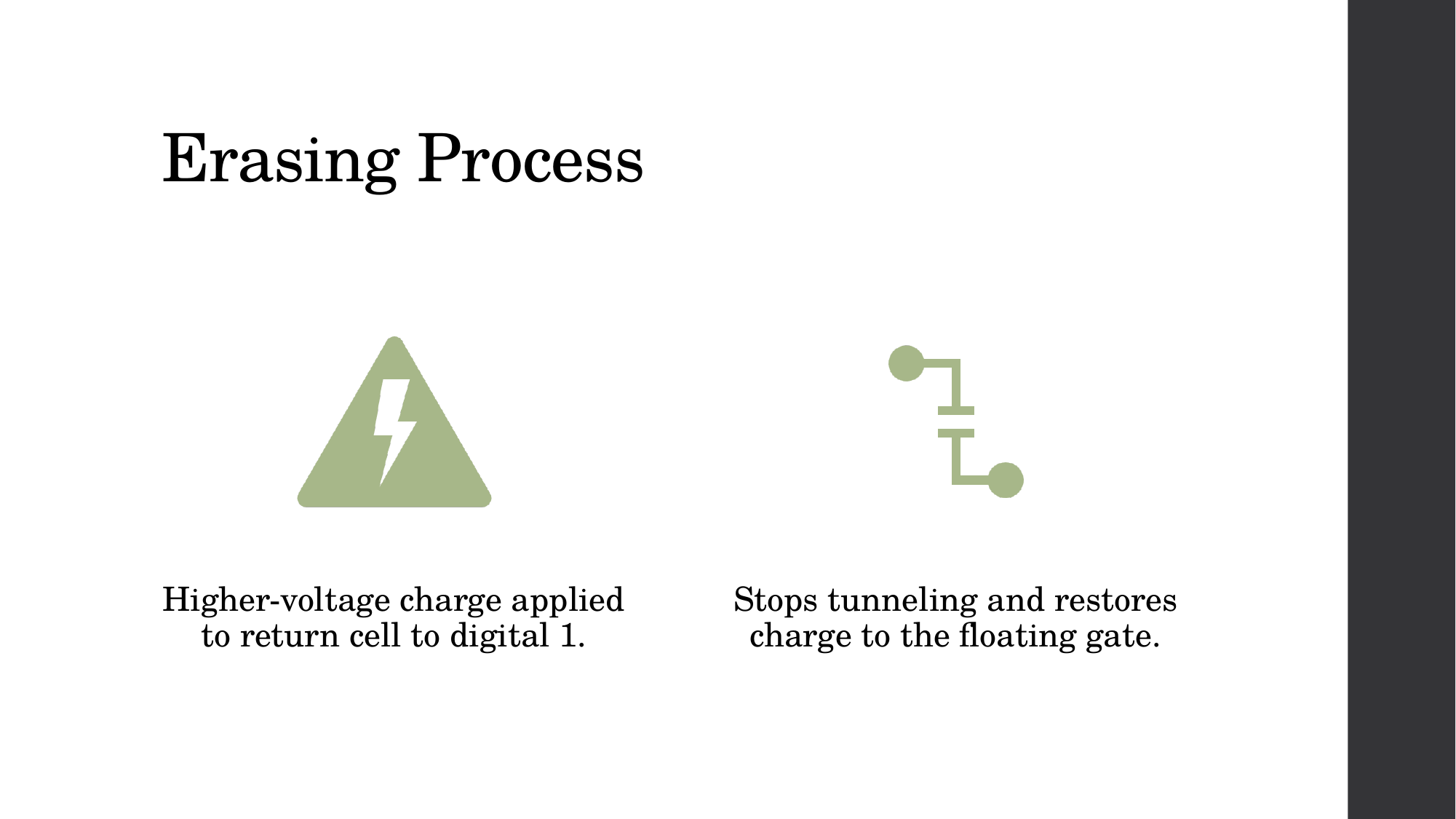

# Erasing Process
Higher-voltage charge applied to return cell to digital 1.
Stops tunneling and restores charge to the floating gate.